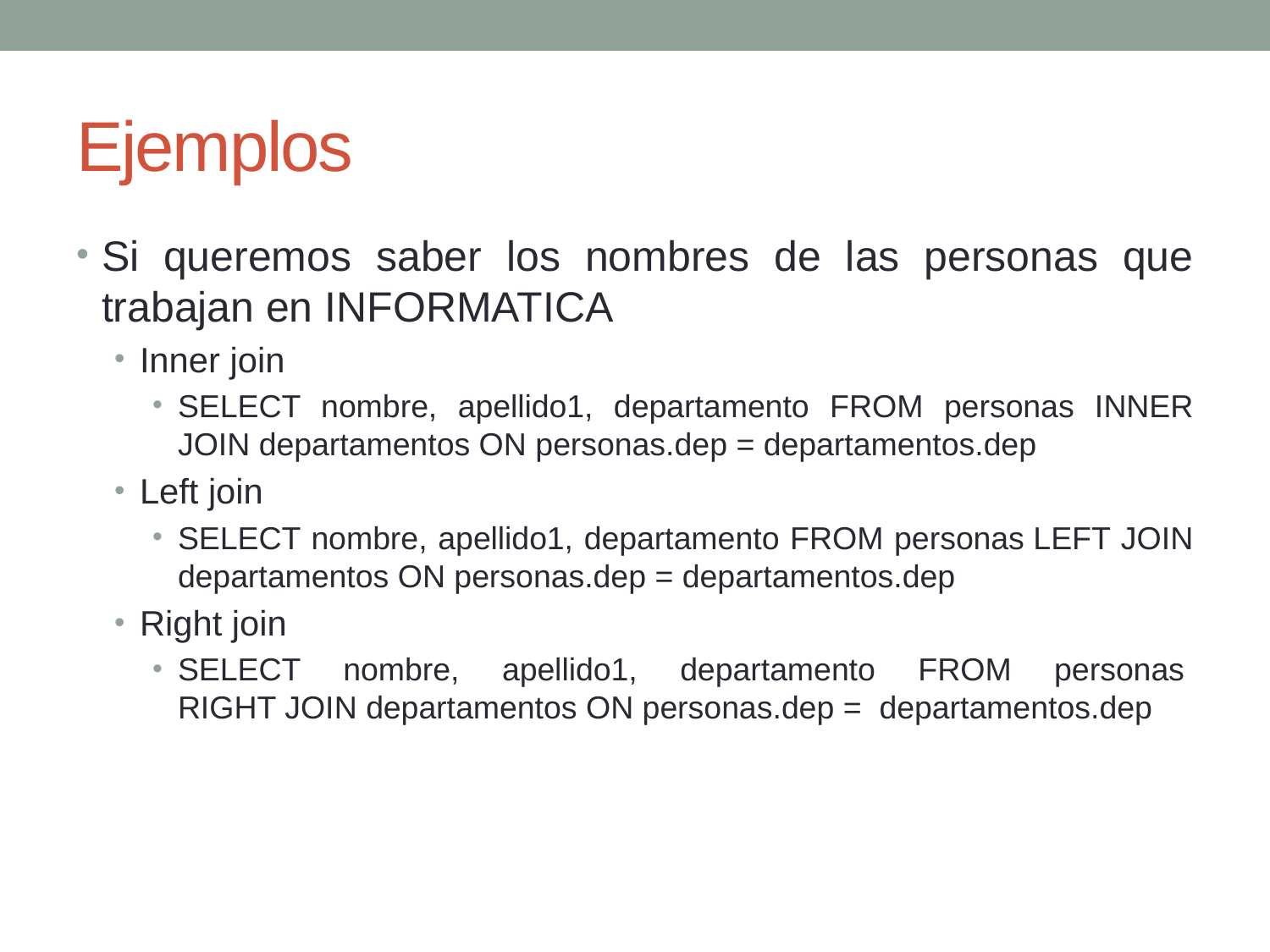

# Ejemplos
Si queremos saber los nombres de las personas que trabajan en INFORMATICA
Inner join
SELECT nombre, apellido1, departamento FROM personas INNER JOIN departamentos ON personas.dep = departamentos.dep
Left join
SELECT nombre, apellido1, departamento FROM personas LEFT JOIN departamentos ON personas.dep = departamentos.dep
Right join
SELECT nombre, apellido1, departamento FROM personas 
RIGHT JOIN departamentos ON personas.dep =  departamentos.dep